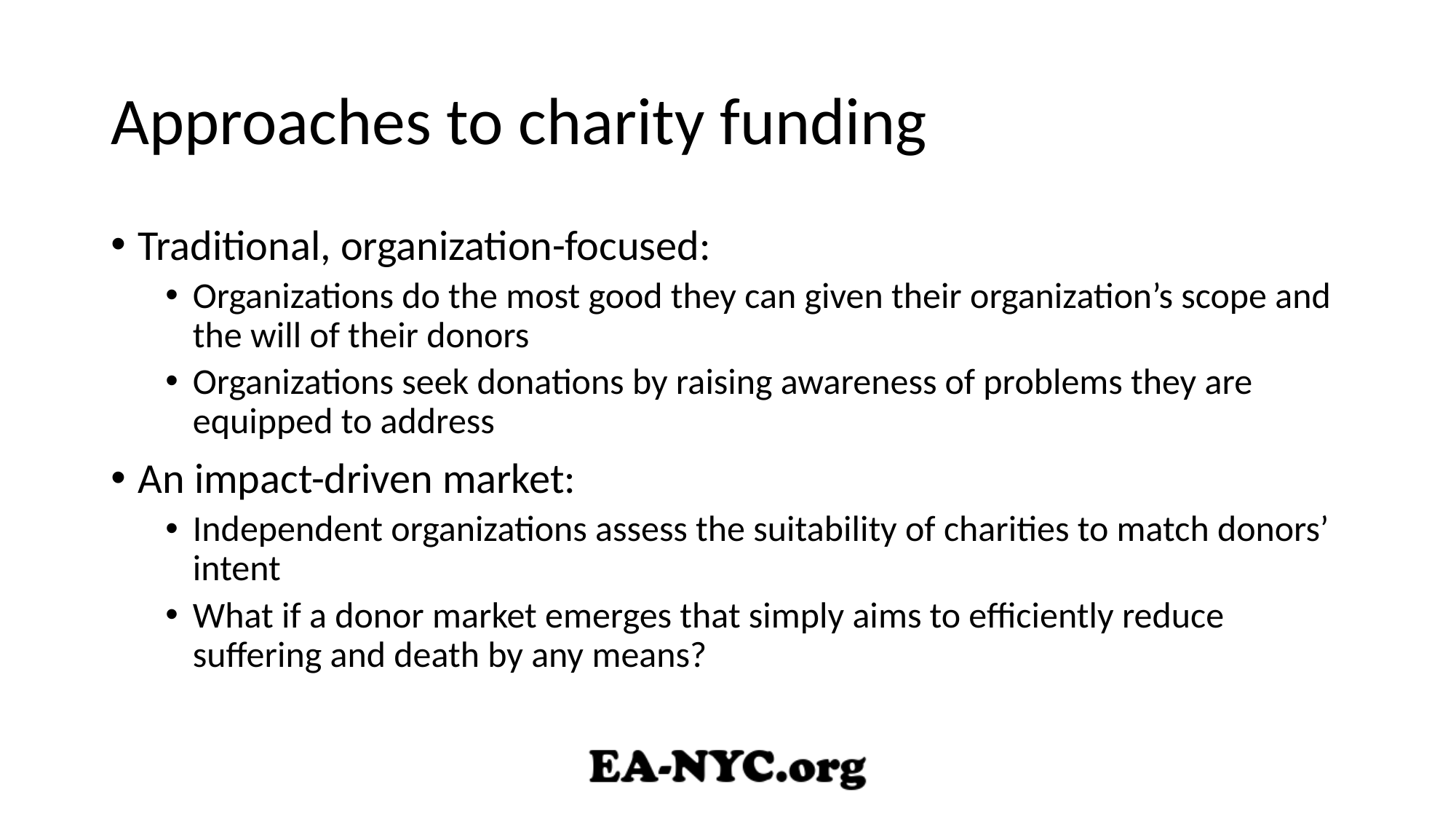

Traditional, organization-focused:
Organizations do the most good they can given their organization’s scope and the will of their donors
Organizations seek donations by raising awareness of problems they are equipped to address
An impact-driven market:
Independent organizations assess the suitability of charities to match donors’ intent
What if a donor market emerges that simply aims to efficiently reduce suffering and death by any means?
# Approaches to charity funding